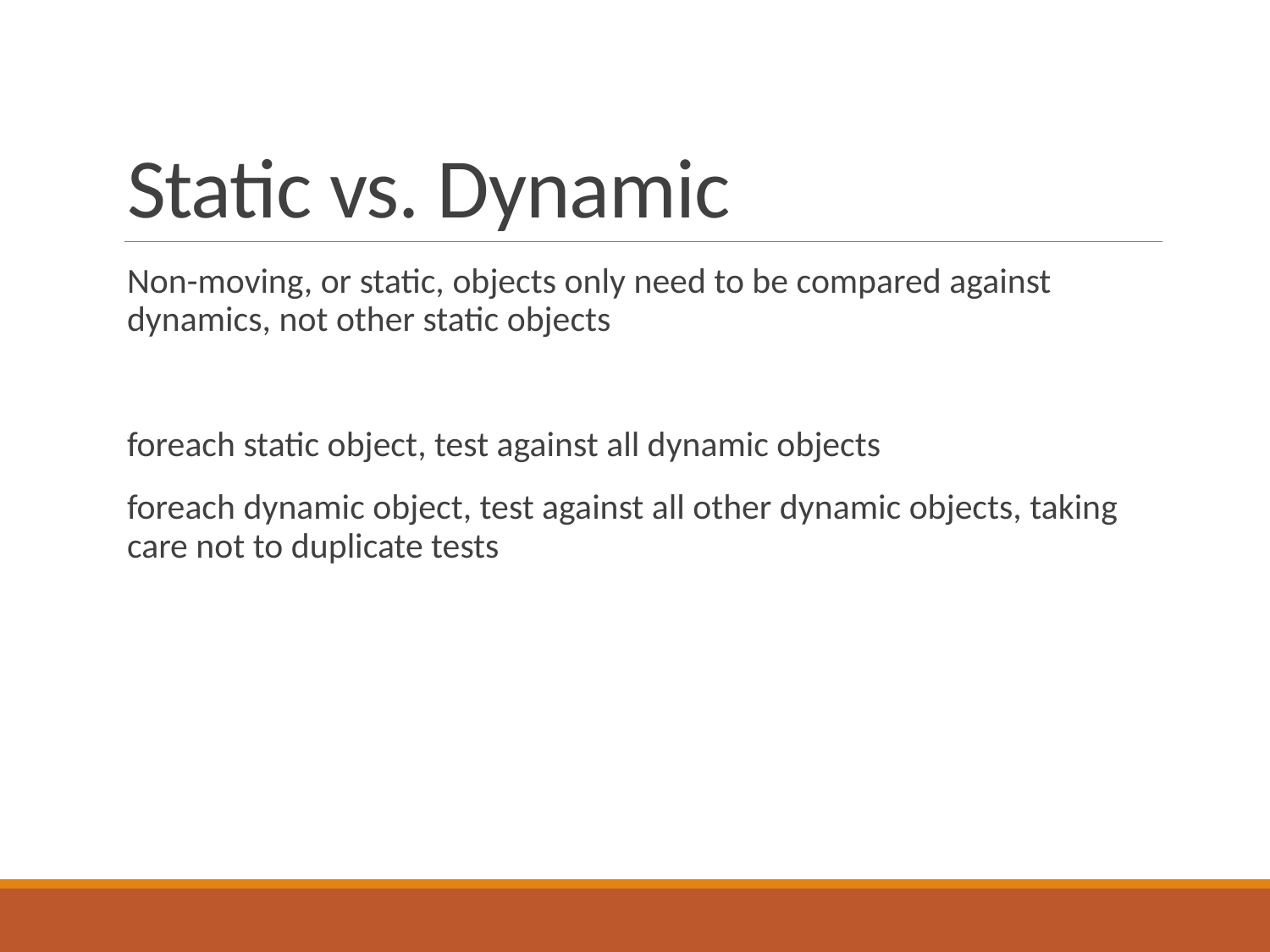

# Static vs. Dynamic
Non-moving, or static, objects only need to be compared against dynamics, not other static objects

foreach static object, test against all dynamic objects
foreach dynamic object, test against all other dynamic objects, taking care not to duplicate tests